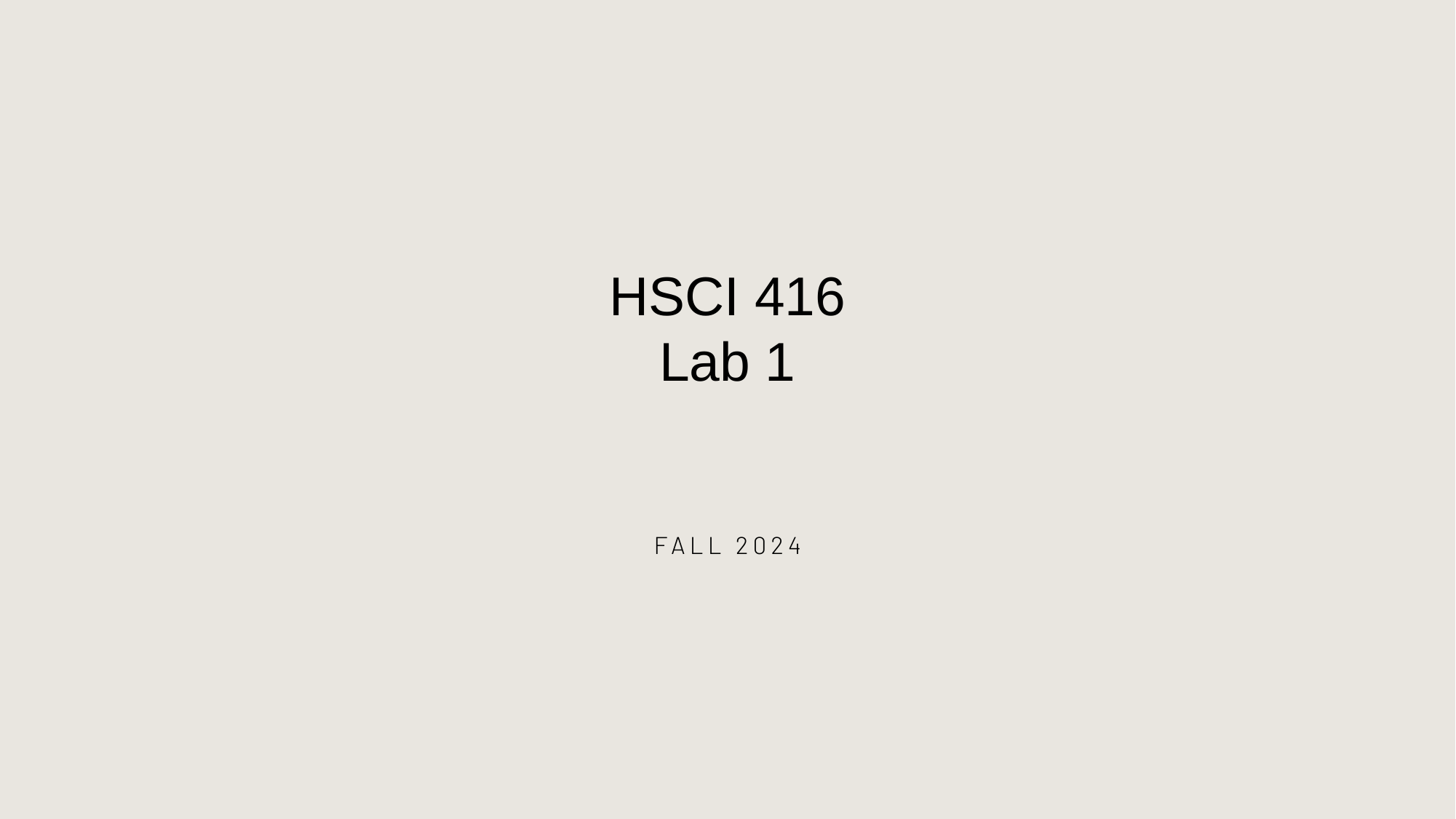

# HSCI 416 Lab 1
Fall 2024